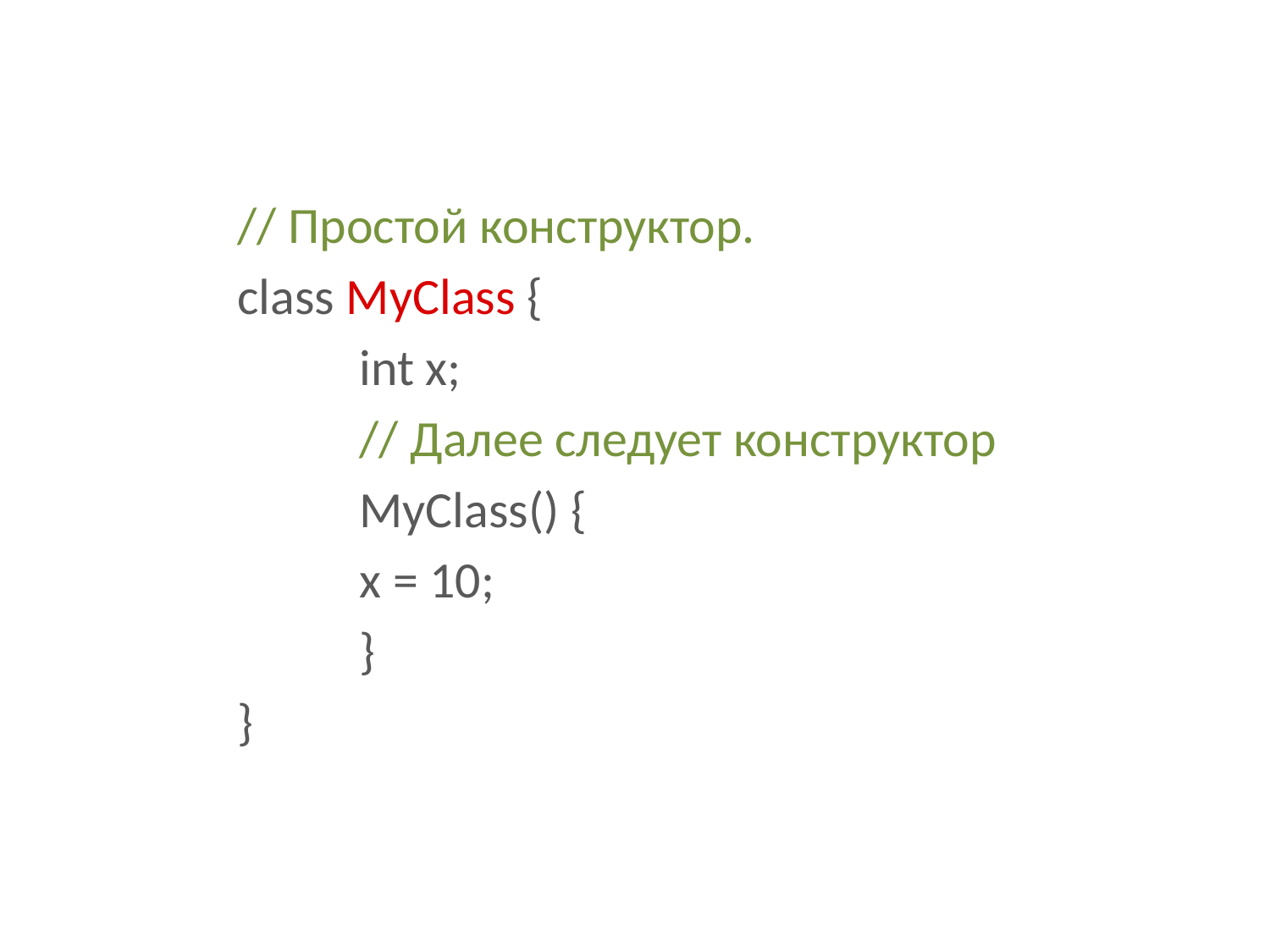

// Простой конструктор.
class MyClass {
	int x;
	// Далее следует конструктор
	MyClass() {
		x = 10;
	}
}